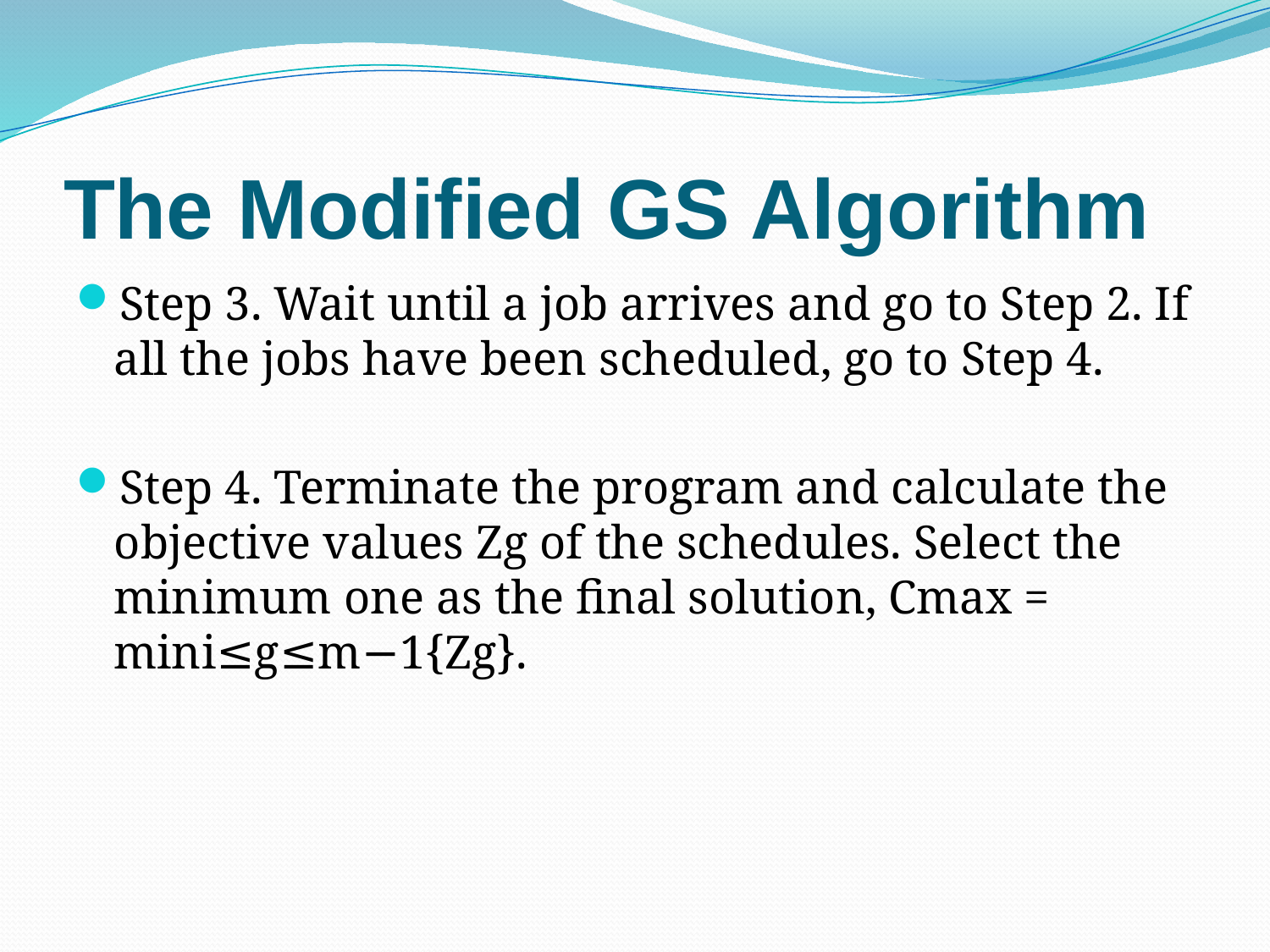

# The Modified GS Algorithm
Step 3. Wait until a job arrives and go to Step 2. If all the jobs have been scheduled, go to Step 4.

Step 4. Terminate the program and calculate the objective values Zg of the schedules. Select the minimum one as the final solution, Cmax = mini≤g≤m−1{Zg}.